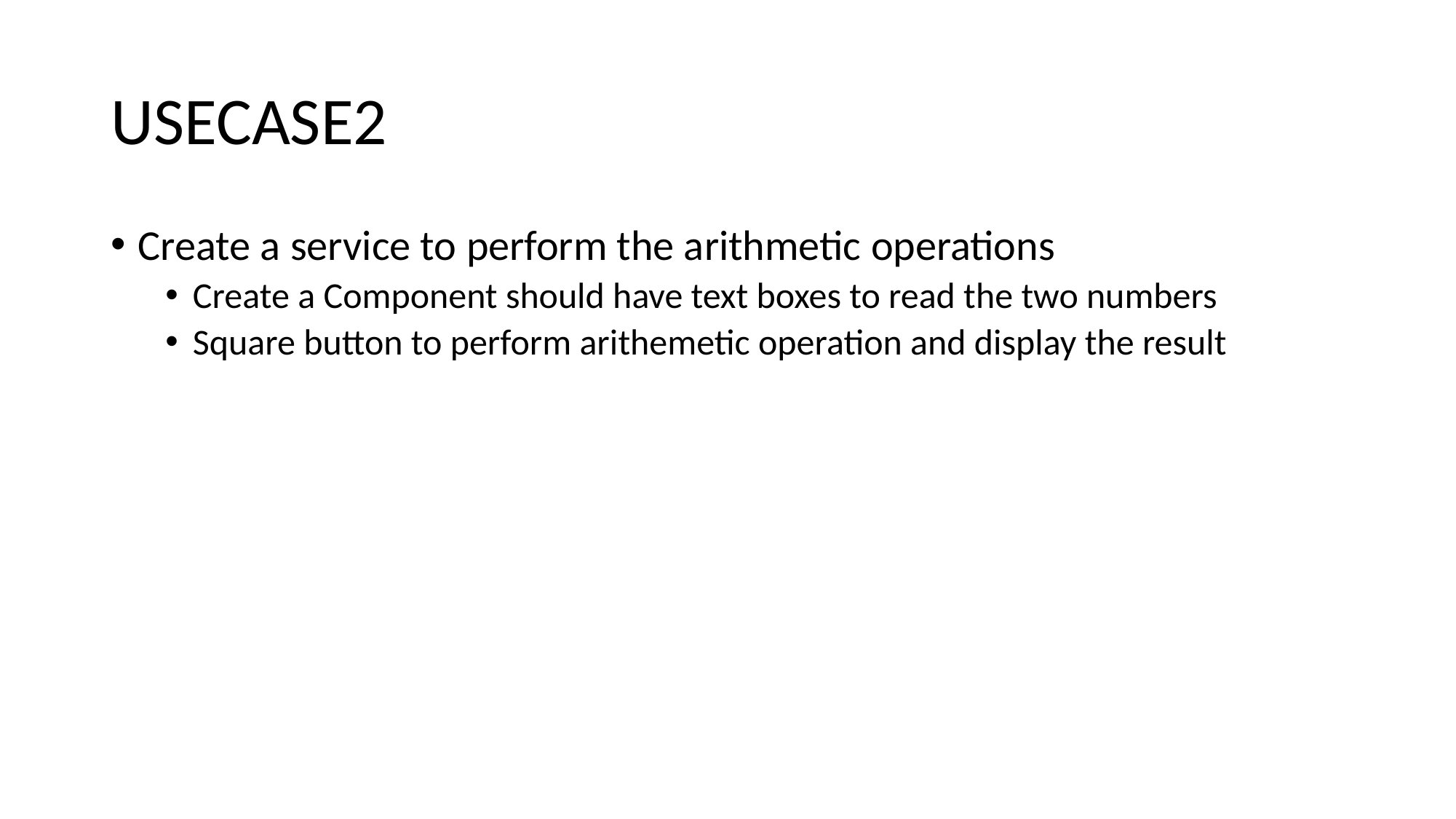

# USECASE2
Create a service to perform the arithmetic operations
Create a Component should have text boxes to read the two numbers
Square button to perform arithemetic operation and display the result